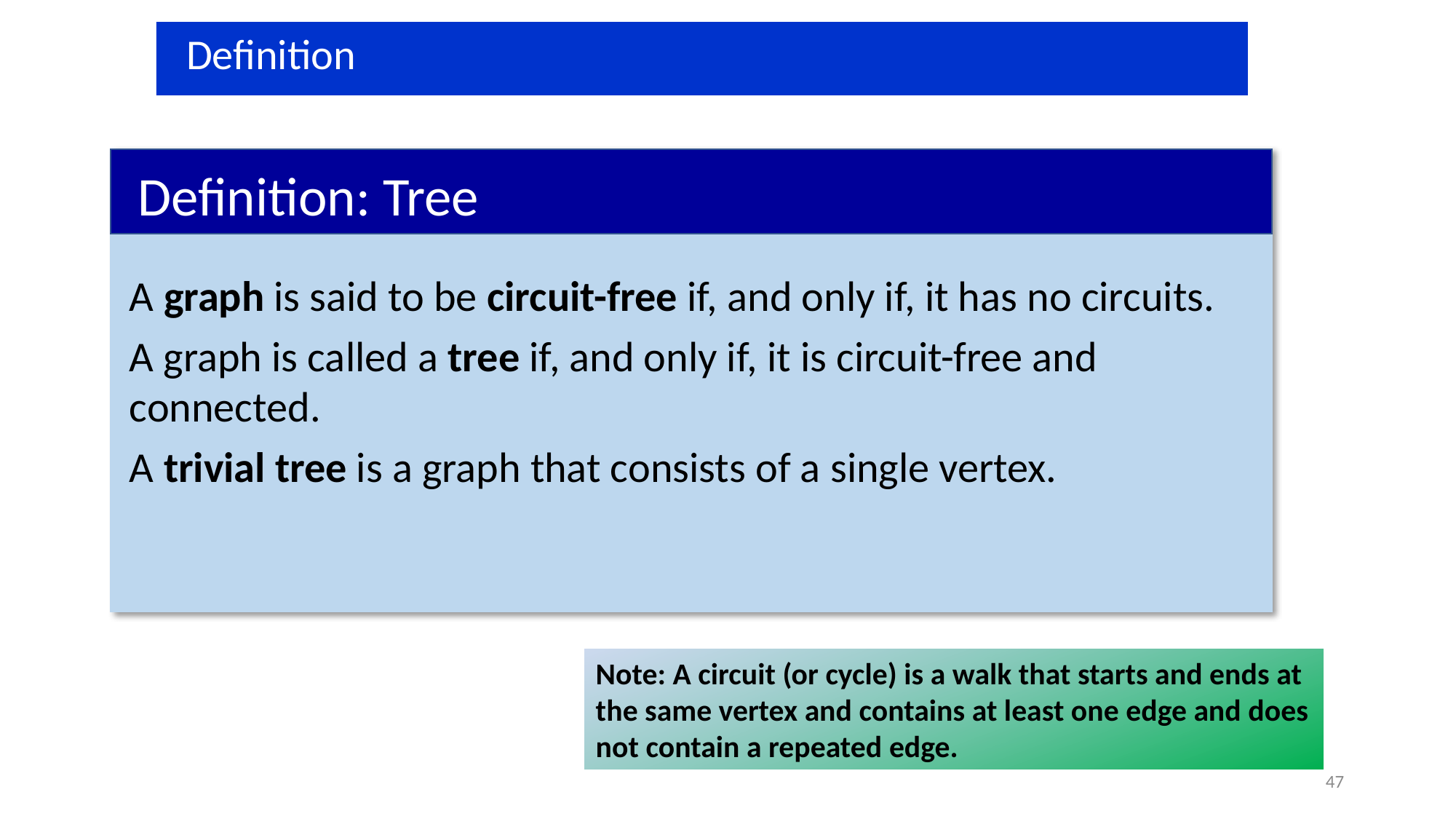

Definition

Definition: Tree
A graph is said to be circuit-free if, and only if, it has no circuits.
A graph is called a tree if, and only if, it is circuit-free and connected.
A trivial tree is a graph that consists of a single vertex.
Note: A circuit (or cycle) is a walk that starts and ends at the same vertex and contains at least one edge and does not contain a repeated edge.
47